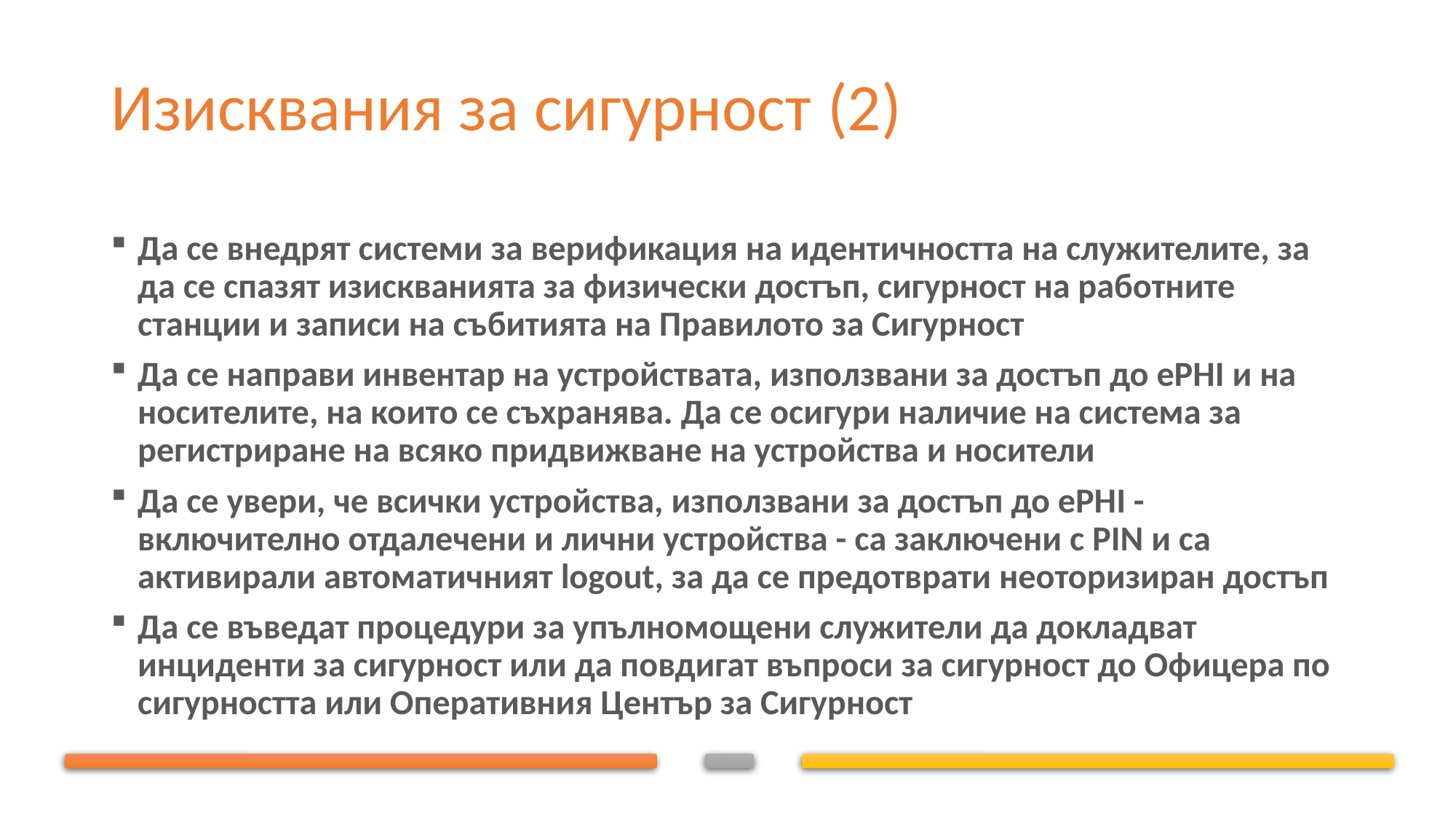

# Изисквания за сигурност (2)
Да се внедрят системи за верификация на идентичността на служителите, за да се спазят изискванията за физически достъп, сигурност на работните станции и записи на събитията на Правилото за Сигурност
Да се направи инвентар на устройствата, използвани за достъп до ePHI и на носителите, на които се съхранява. Да се осигури наличие на система за регистриране на всяко придвижване на устройства и носители
Да се увери, че всички устройства, използвани за достъп до ePHI - включително отдалечени и лични устройства - са заключени с PIN и са активирали автоматичният logout, за да се предотврати неоторизиран достъп
Да се въведат процедури за упълномощени служители да докладват инциденти за сигурност или да повдигат въпроси за сигурност до Офицера по сигурността или Оперативния Център за Сигурност